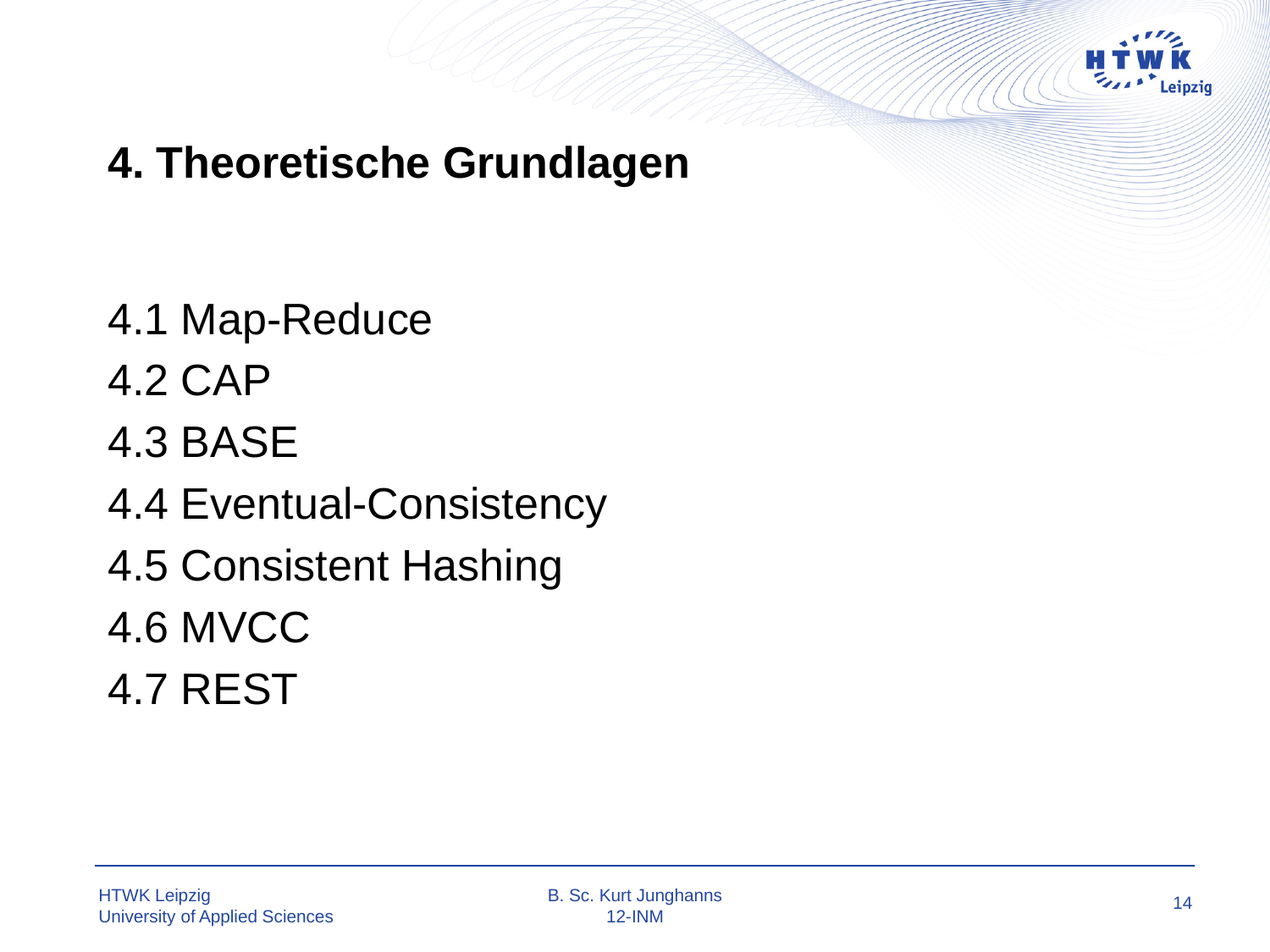

# 4. Theoretische Grundlagen

4.1 Map-Reduce
4.2 CAP
4.3 BASE
4.4 Eventual-Consistency
4.5 Consistent Hashing
4.6 MVCC
4.7 REST